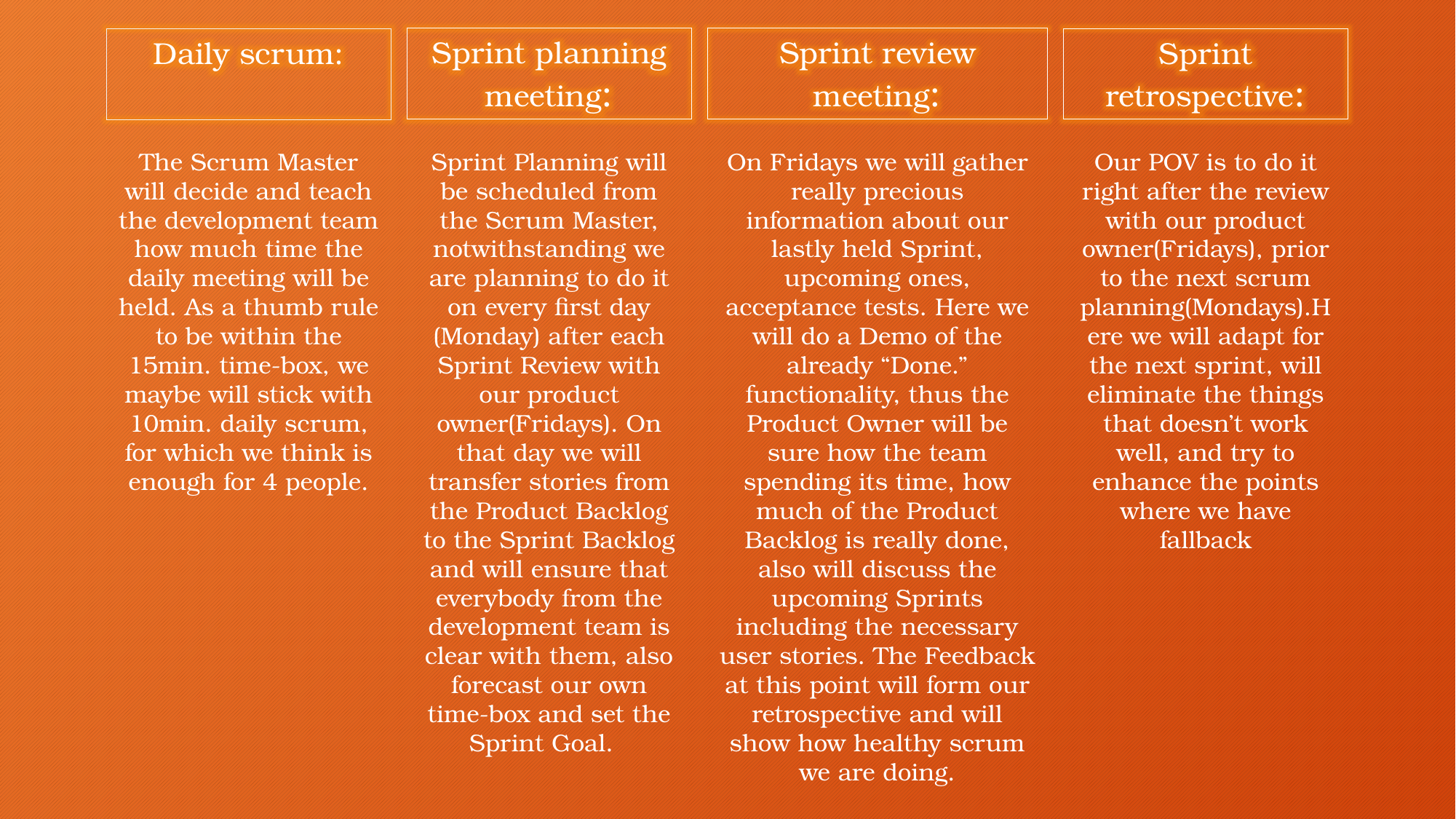

Daily scrum:

Sprint planning meeting:
Sprint review meeting:
Sprint retrospective:
The Scrum Master will decide and teach the development team how much time the daily meeting will be held. As a thumb rule to be within the 15min. time-box, we maybe will stick with 10min. daily scrum, for which we think is enough for 4 people.
On Fridays we will gather really precious information about our lastly held Sprint, upcoming ones, acceptance tests. Here we will do a Demo of the already “Done.” functionality, thus the Product Owner will be sure how the team spending its time, how much of the Product Backlog is really done, also will discuss the upcoming Sprints including the necessary user stories. The Feedback at this point will form our retrospective and will show how healthy scrum we are doing.
Our POV is to do it right after the review with our product owner(Fridays), prior to the next scrum planning(Mondays).Here we will adapt for the next sprint, will eliminate the things that doesn’t work well, and try to enhance the points where we have fallback
Sprint Planning will be scheduled from the Scrum Master, notwithstanding we are planning to do it on every first day (Monday) after each Sprint Review with our product owner(Fridays). On that day we will transfer stories from the Product Backlog to the Sprint Backlog and will ensure that everybody from the development team is clear with them, also forecast our own time-box and set the Sprint Goal.